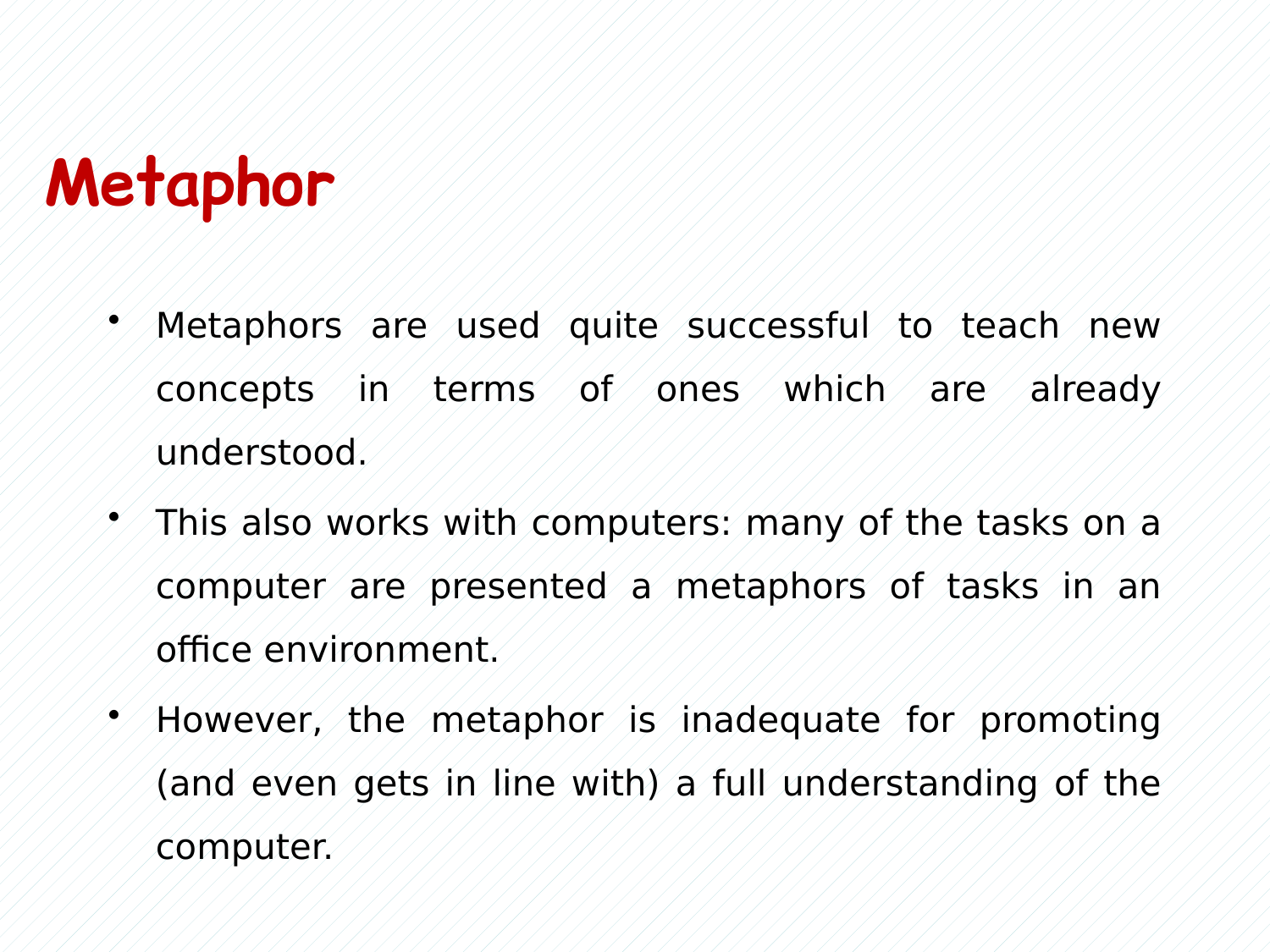

# Metaphor
Metaphors are used quite successful to teach new concepts in terms of ones which are already understood.
This also works with computers: many of the tasks on a computer are presented a metaphors of tasks in an office environment.
However, the metaphor is inadequate for promoting (and even gets in line with) a full understanding of the computer.